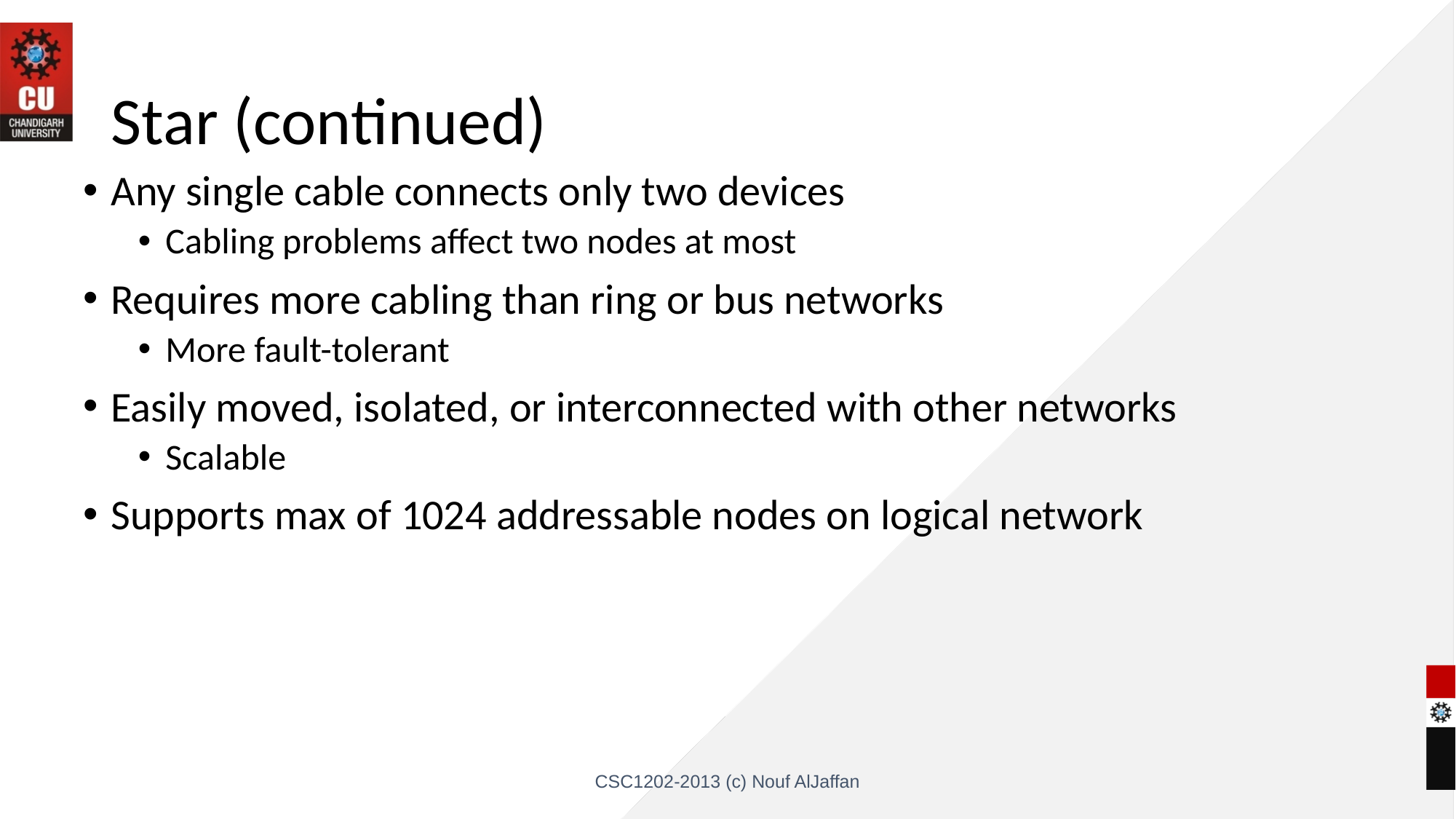

# Star (continued)
Any single cable connects only two devices
Cabling problems affect two nodes at most
Requires more cabling than ring or bus networks
More fault-tolerant
Easily moved, isolated, or interconnected with other networks
Scalable
Supports max of 1024 addressable nodes on logical network

CSC1202-2013 (c) Nouf AlJaffan